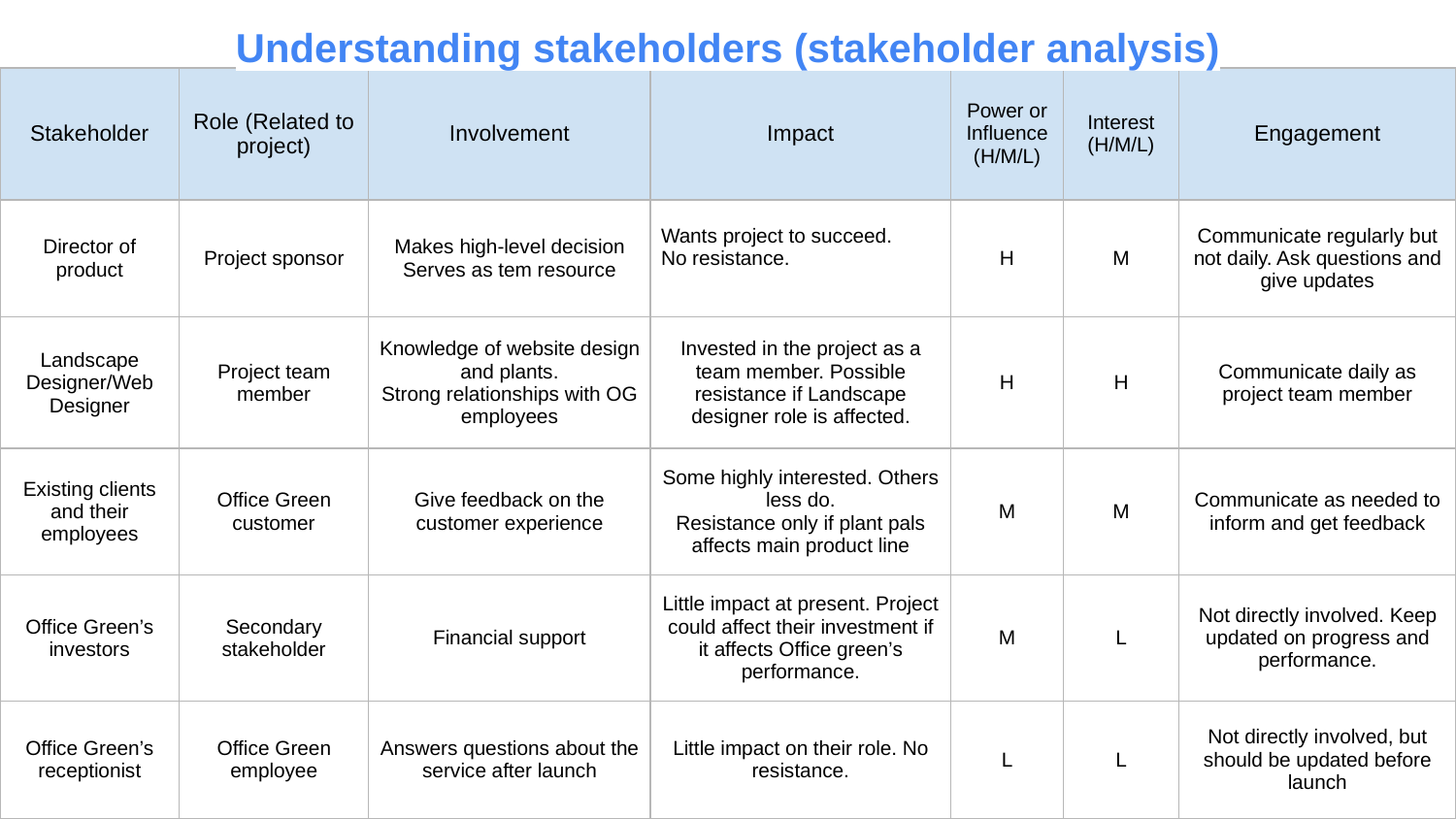

Understanding stakeholders (stakeholder analysis)
| Stakeholder | Role (Related to project) | Involvement | Impact | Power or Influence (H/M/L) | Interest (H/M/L) | Engagement |
| --- | --- | --- | --- | --- | --- | --- |
| Director of product | Project sponsor | Makes high-level decision Serves as tem resource | Wants project to succeed. No resistance. | H | M | Communicate regularly but not daily. Ask questions and give updates |
| Landscape Designer/Web Designer | Project team member | Knowledge of website design and plants. Strong relationships with OG employees | Invested in the project as a team member. Possible resistance if Landscape designer role is affected. | H | H | Communicate daily as project team member |
| Existing clients and their employees | Office Green customer | Give feedback on the customer experience | Some highly interested. Others less do. Resistance only if plant pals affects main product line | M | M | Communicate as needed to inform and get feedback |
| Office Green’s investors | Secondary stakeholder | Financial support | Little impact at present. Project could affect their investment if it affects Office green’s performance. | M | L | Not directly involved. Keep updated on progress and performance. |
| Office Green’s receptionist | Office Green employee | Answers questions about the service after launch | Little impact on their role. No resistance. | L | L | Not directly involved, but should be updated before launch |